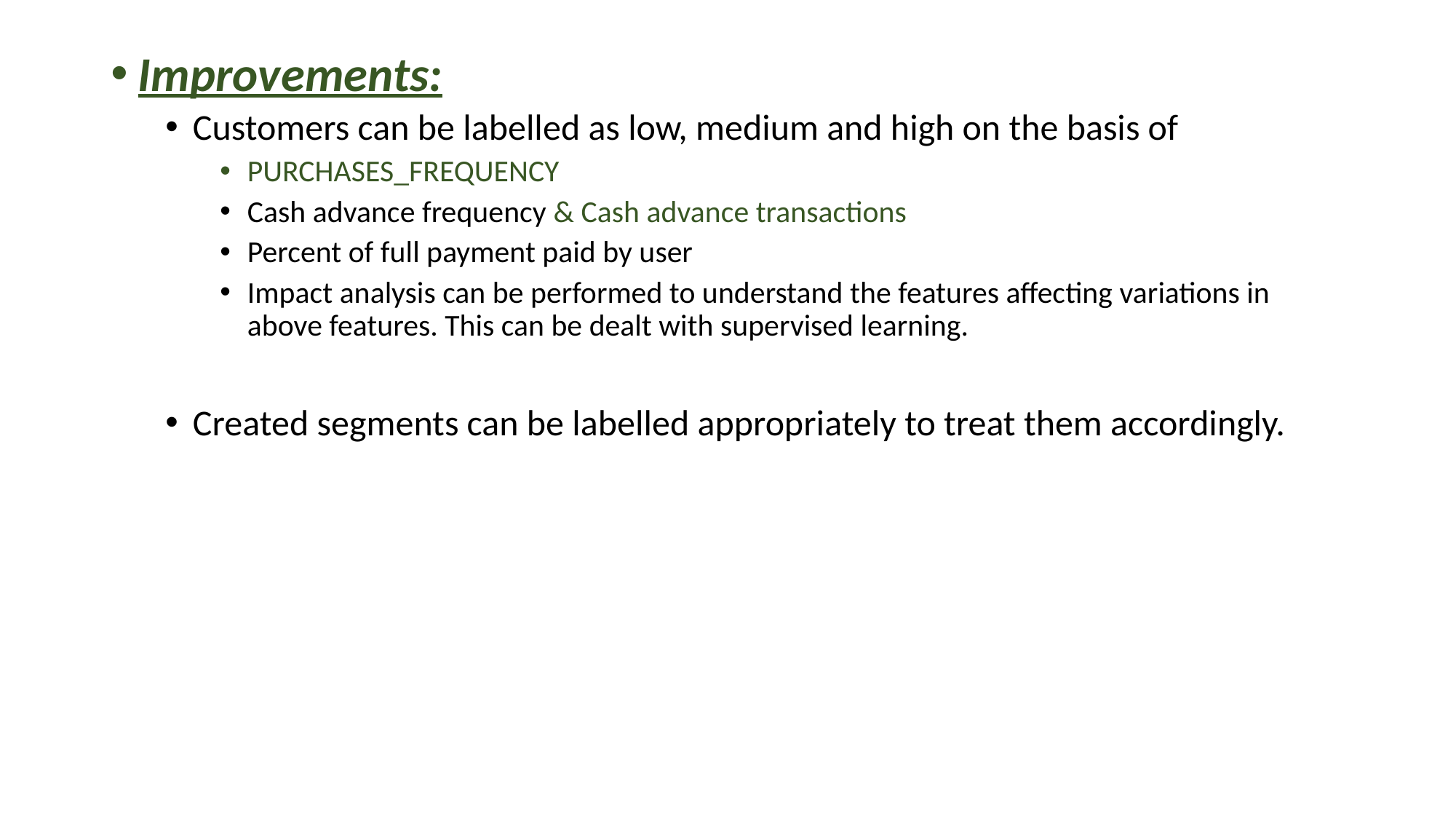

# Improvements:
Customers can be labelled as low, medium and high on the basis of
PURCHASES_FREQUENCY
Cash advance frequency & Cash advance transactions
Percent of full payment paid by user
Impact analysis can be performed to understand the features affecting variations in above features. This can be dealt with supervised learning.

Created segments can be labelled appropriately to treat them accordingly.